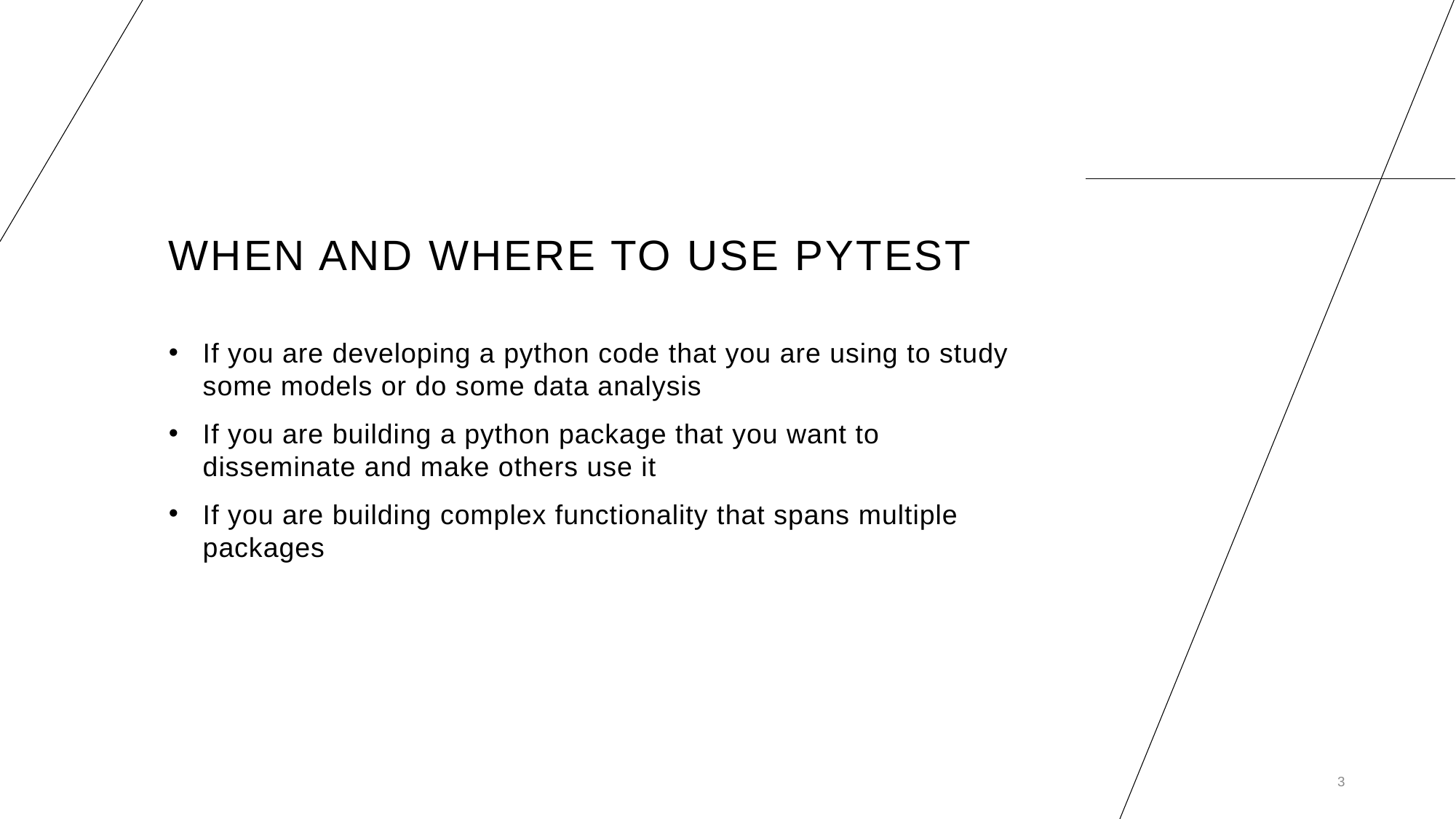

# When and where to use Pytest
If you are developing a python code that you are using to study some models or do some data analysis
If you are building a python package that you want to disseminate and make others use it
If you are building complex functionality that spans multiple packages
3